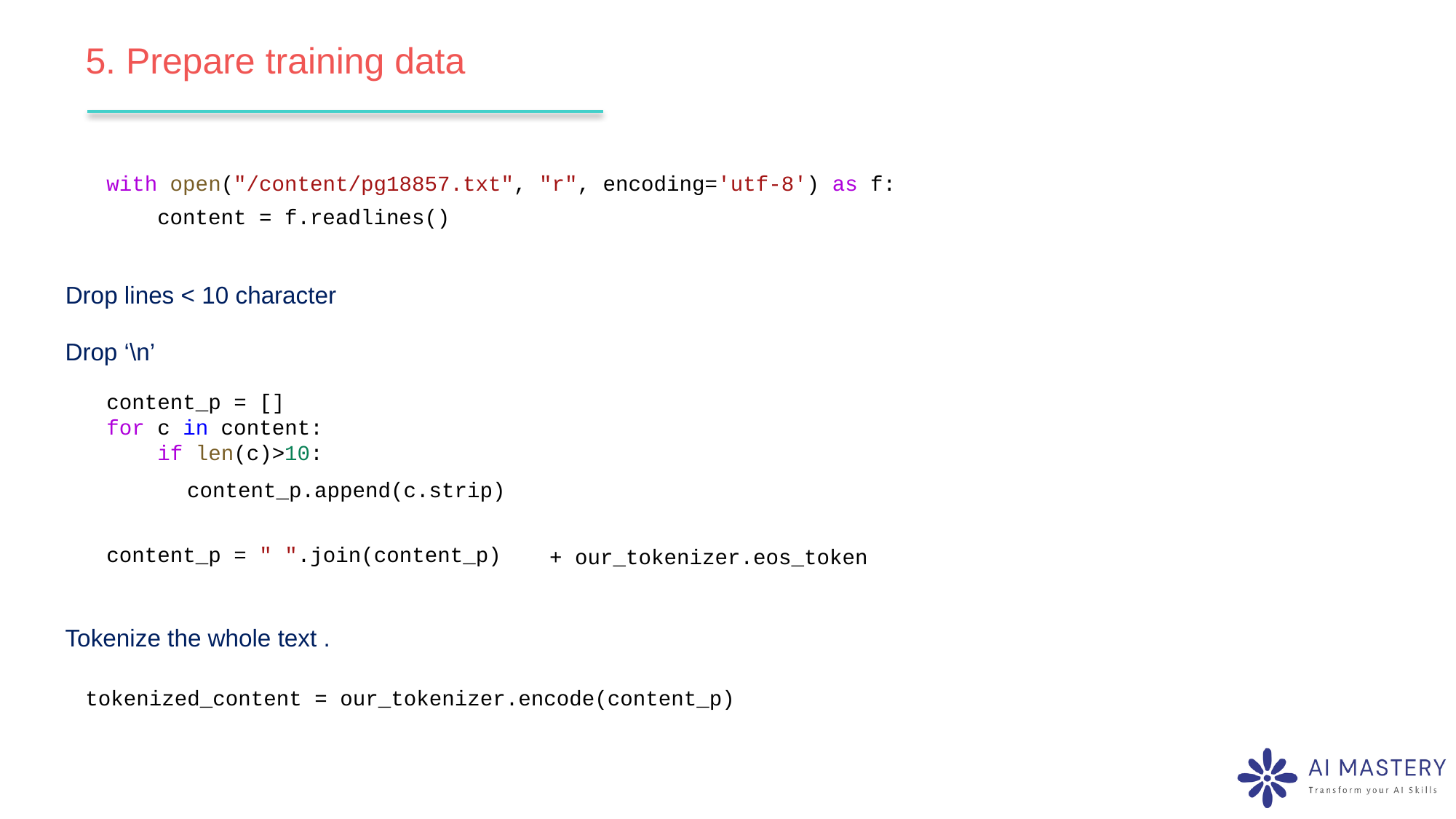

# 5. Prepare training data
with open("/content/pg18857.txt", "r", encoding='utf-8') as f:
    content = f.readlines()
Drop lines < 10 character
Drop ‘\n’
content_p = []
for c in content:
    if len(c)>10:
        content_p.append(c.strip)
content_p = " ".join(content_p)
+ our_tokenizer.eos_token
Tokenize the whole text .

tokenized_content = our_tokenizer.encode(content_p)